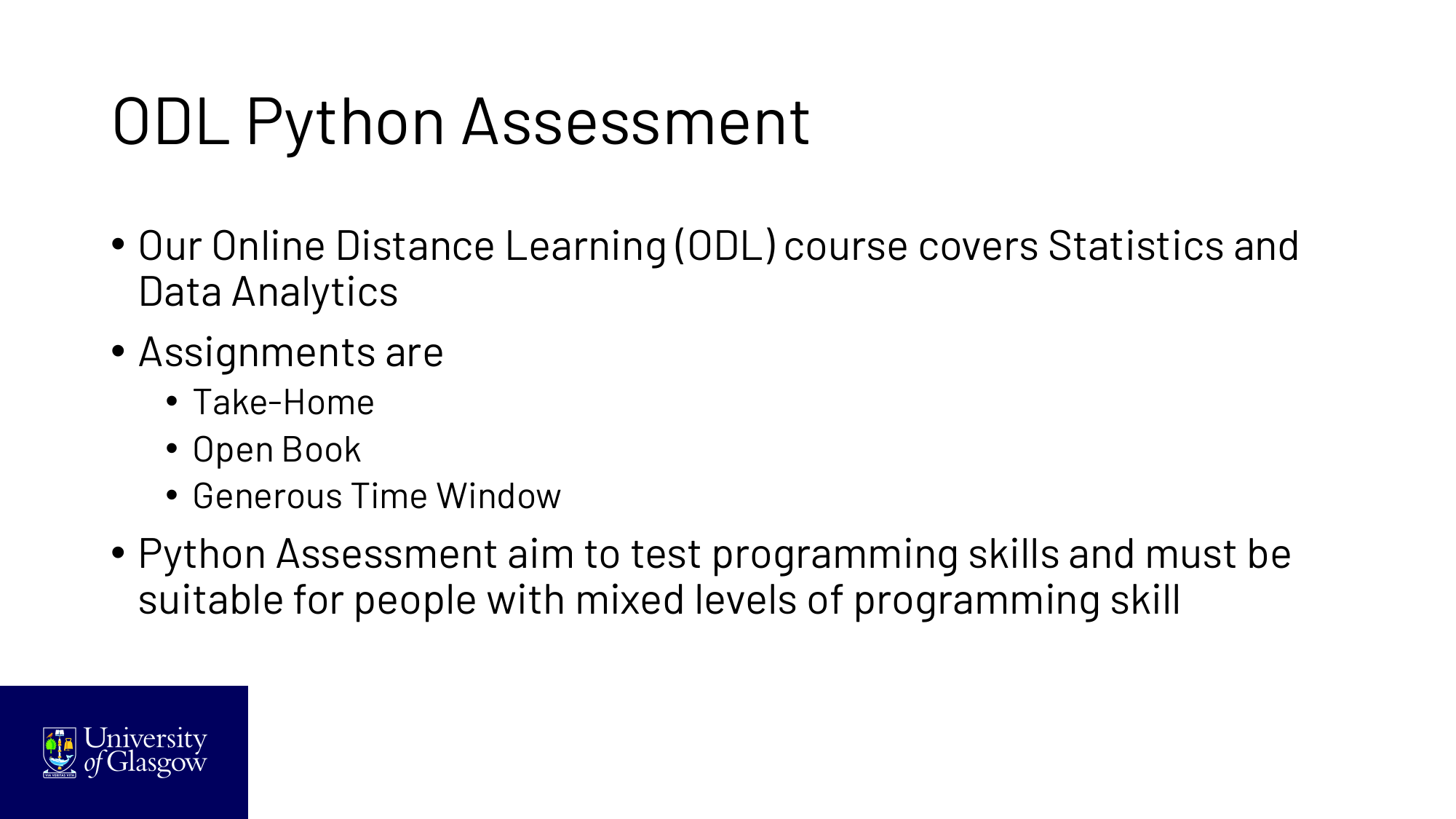

# ODL Python Assessment
Our Online Distance Learning (ODL) course covers Statistics and Data Analytics
Assignments are
Take-Home
Open Book
Generous Time Window
Python Assessment aim to test programming skills and must be suitable for people with mixed levels of programming skill